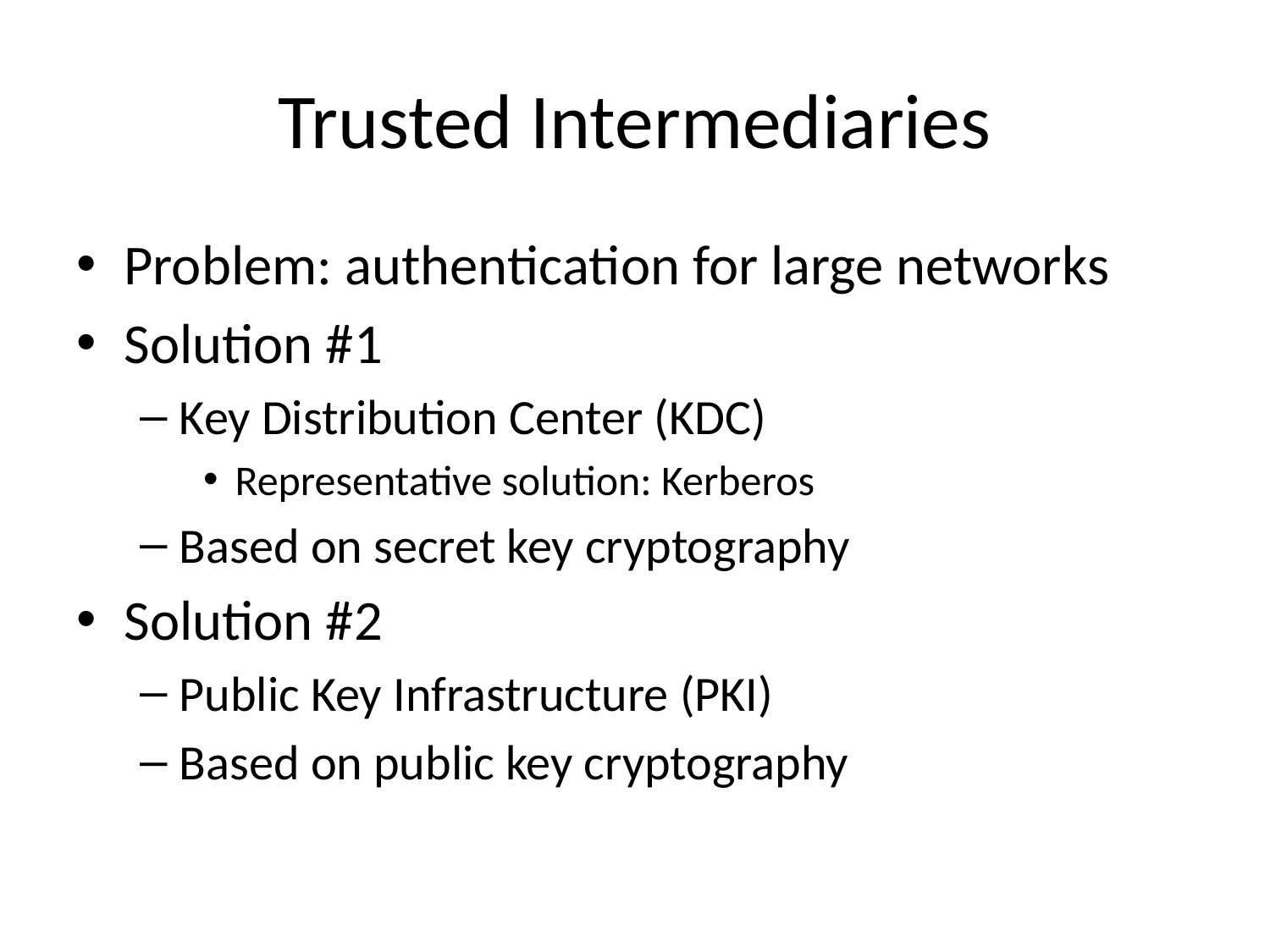

# Trusted Intermediaries
Problem: authentication for large networks
Solution #1
Key Distribution Center (KDC)
Representative solution: Kerberos
Based on secret key cryptography
Solution #2
Public Key Infrastructure (PKI)
Based on public key cryptography